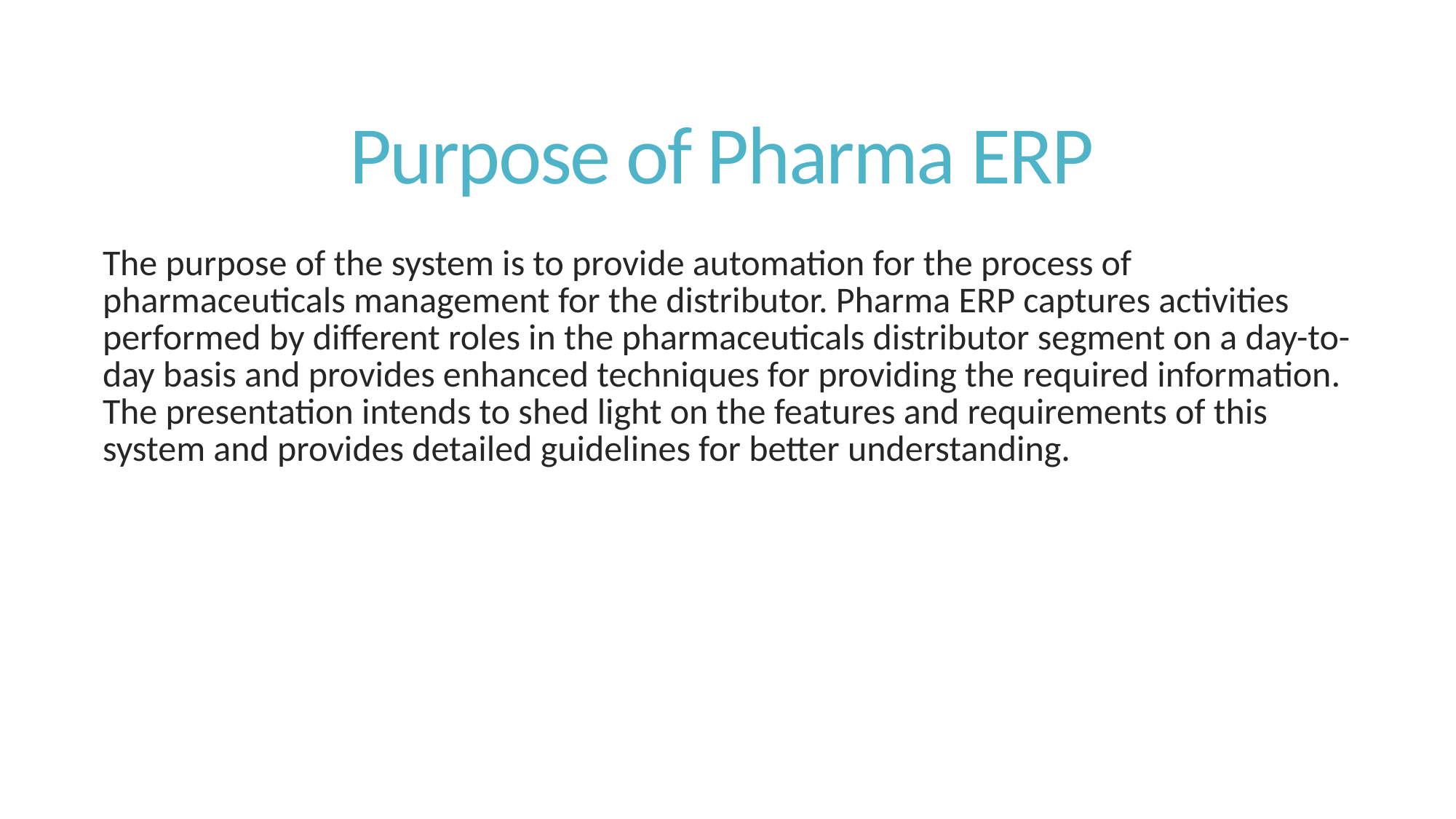

# Purpose of Pharma ERP
The purpose of the system is to provide automation for the process of pharmaceuticals management for the distributor. Pharma ERP captures activities performed by different roles in the pharmaceuticals distributor segment on a day-to-day basis and provides enhanced techniques for providing the required information. The presentation intends to shed light on the features and requirements of this system and provides detailed guidelines for better understanding.